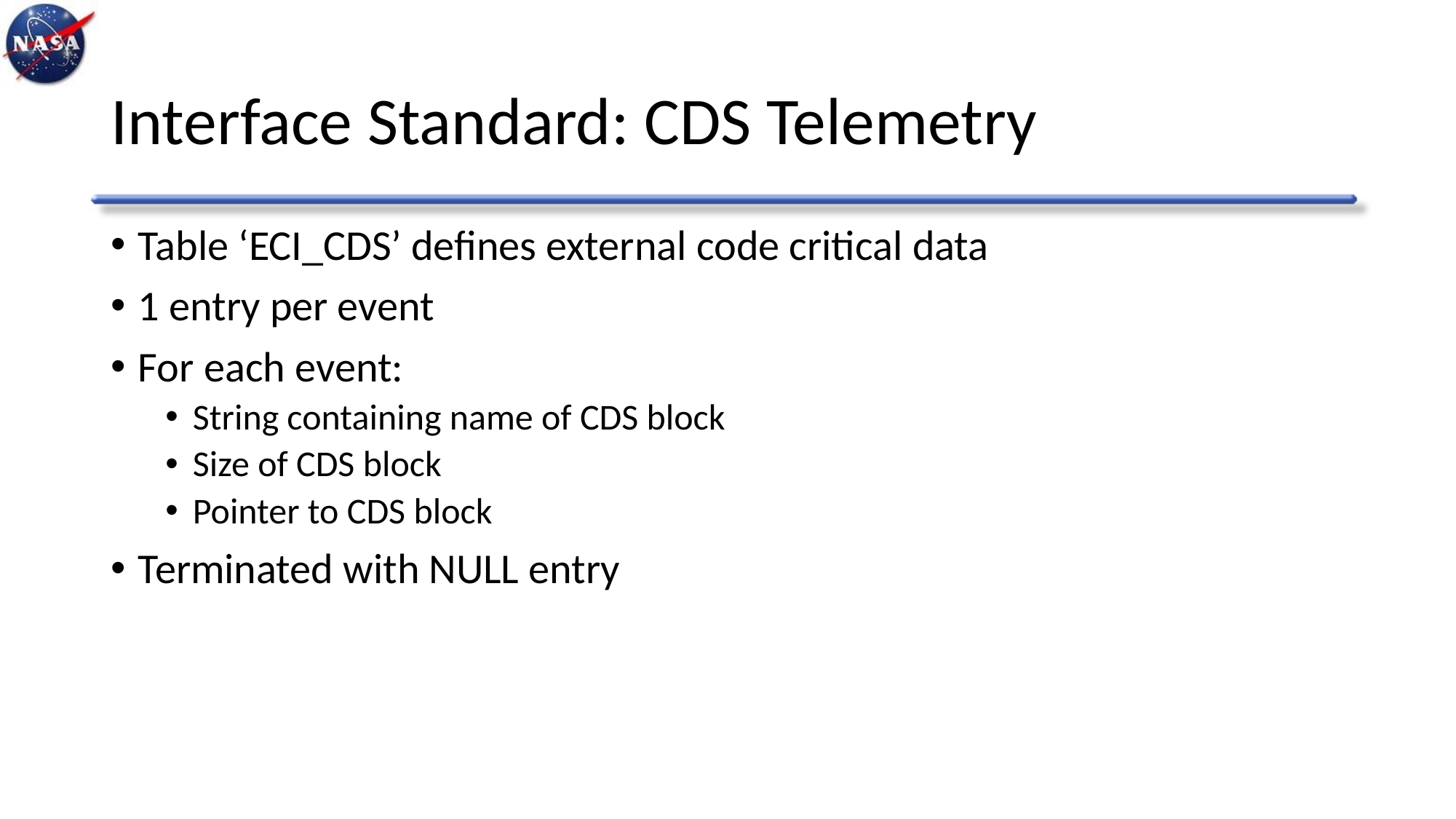

# Interface Standard: CDS Telemetry
Table ‘ECI_CDS’ defines external code critical data
1 entry per event
For each event:
String containing name of CDS block
Size of CDS block
Pointer to CDS block
Terminated with NULL entry